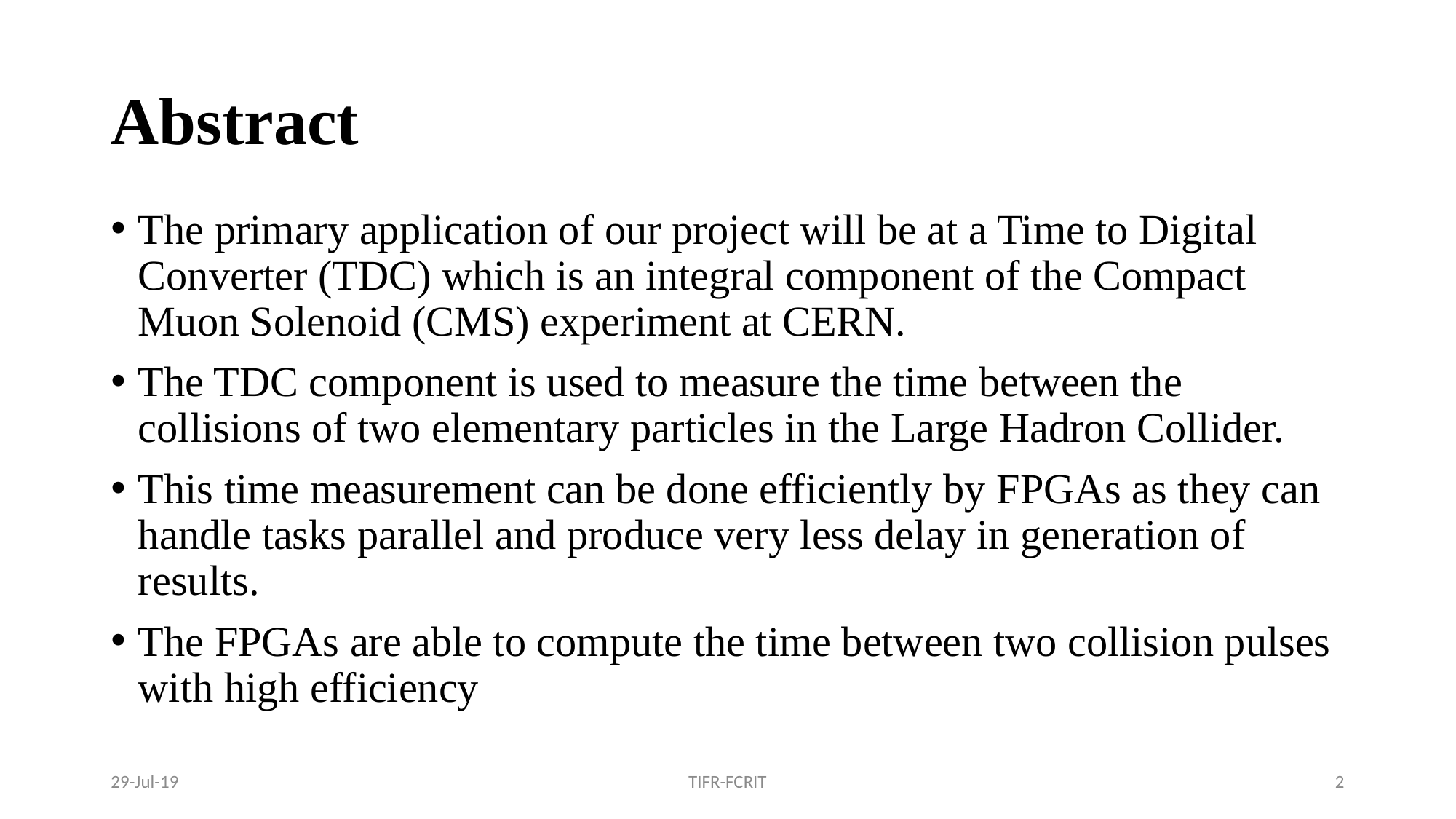

# Abstract
The primary application of our project will be at a Time to Digital Converter (TDC) which is an integral component of the Compact Muon Solenoid (CMS) experiment at CERN.
The TDC component is used to measure the time between the collisions of two elementary particles in the Large Hadron Collider.
This time measurement can be done efficiently by FPGAs as they can handle tasks parallel and produce very less delay in generation of results.
The FPGAs are able to compute the time between two collision pulses with high efficiency
29-Jul-19
TIFR-FCRIT
2